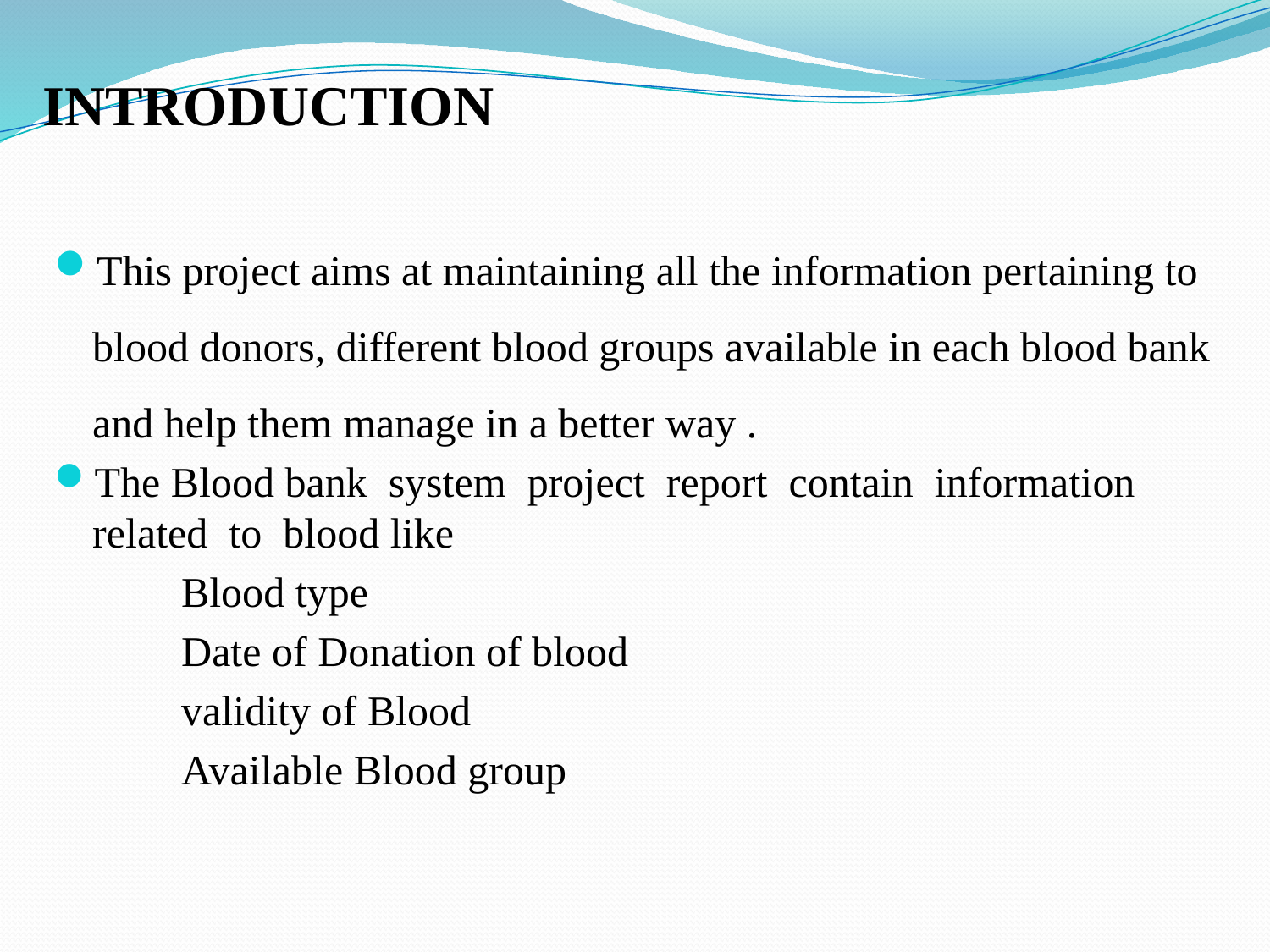

# Introduction
This project aims at maintaining all the information pertaining to blood donors, different blood groups available in each blood bank and help them manage in a better way .
The Blood bank  system  project  report  contain  information  related  to  blood like
	Blood type
	Date of Donation of blood
	validity of Blood
	Available Blood group